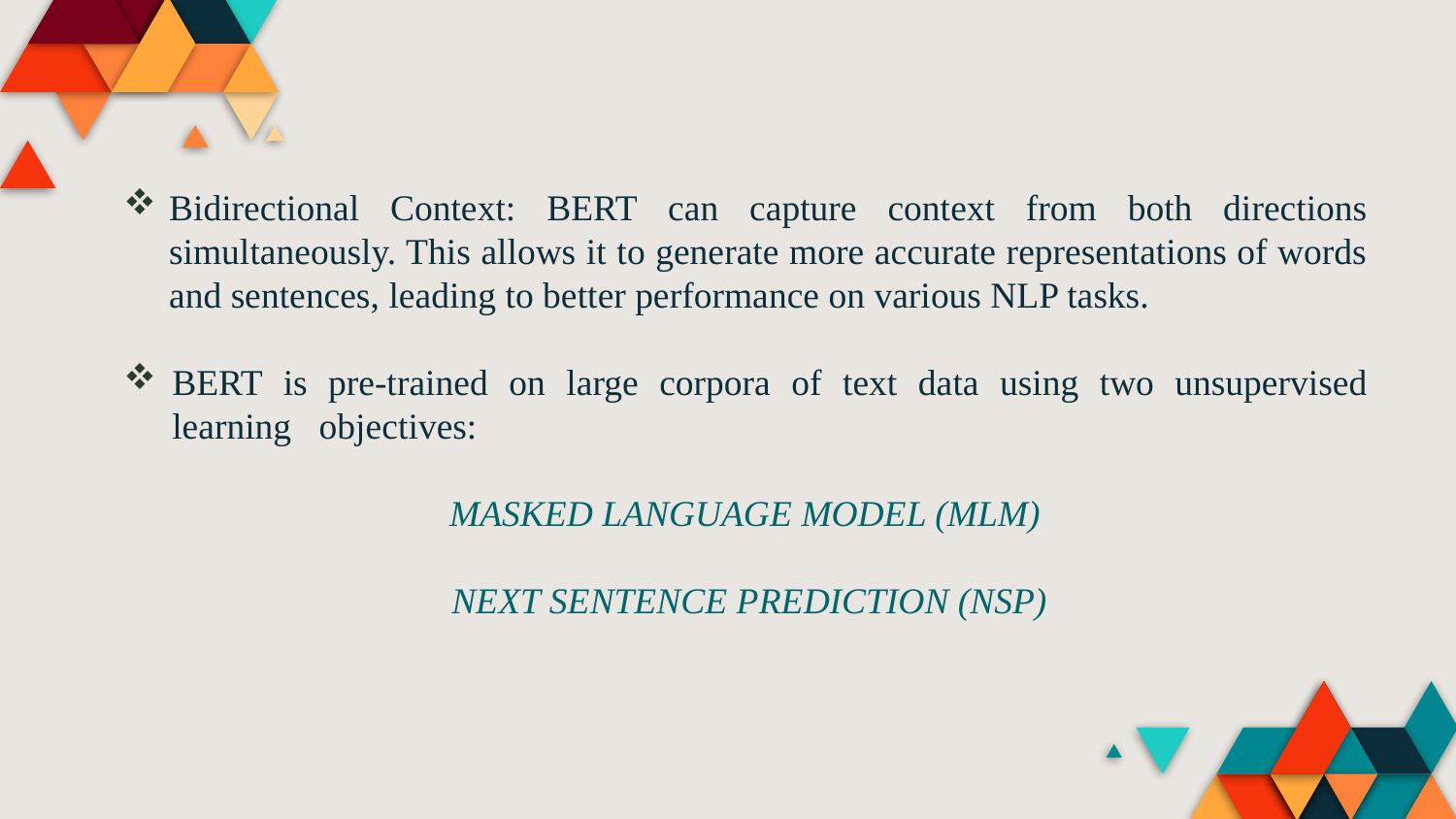

Bidirectional Context: BERT can capture context from both directions simultaneously. This allows it to generate more accurate representations of words and sentences, leading to better performance on various NLP tasks.

BERT is pre-trained on large corpora of text data using two unsupervised learning   objectives:

MASKED LANGUAGE MODEL (MLM)

 NEXT SENTENCE PREDICTION (NSP)